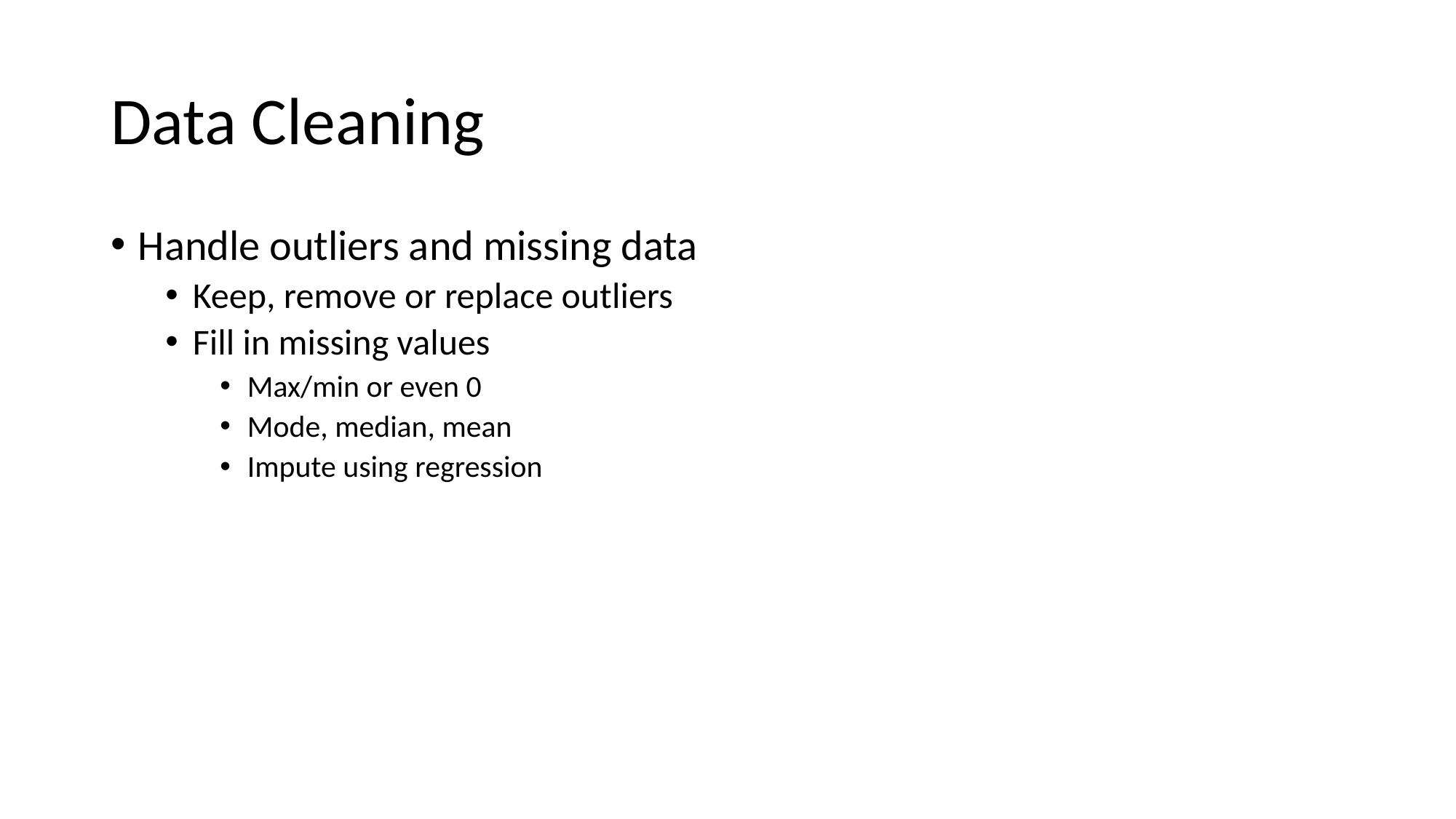

# Data Cleaning
Handle outliers and missing data
Keep, remove or replace outliers
Fill in missing values
Max/min or even 0
Mode, median, mean
Impute using regression